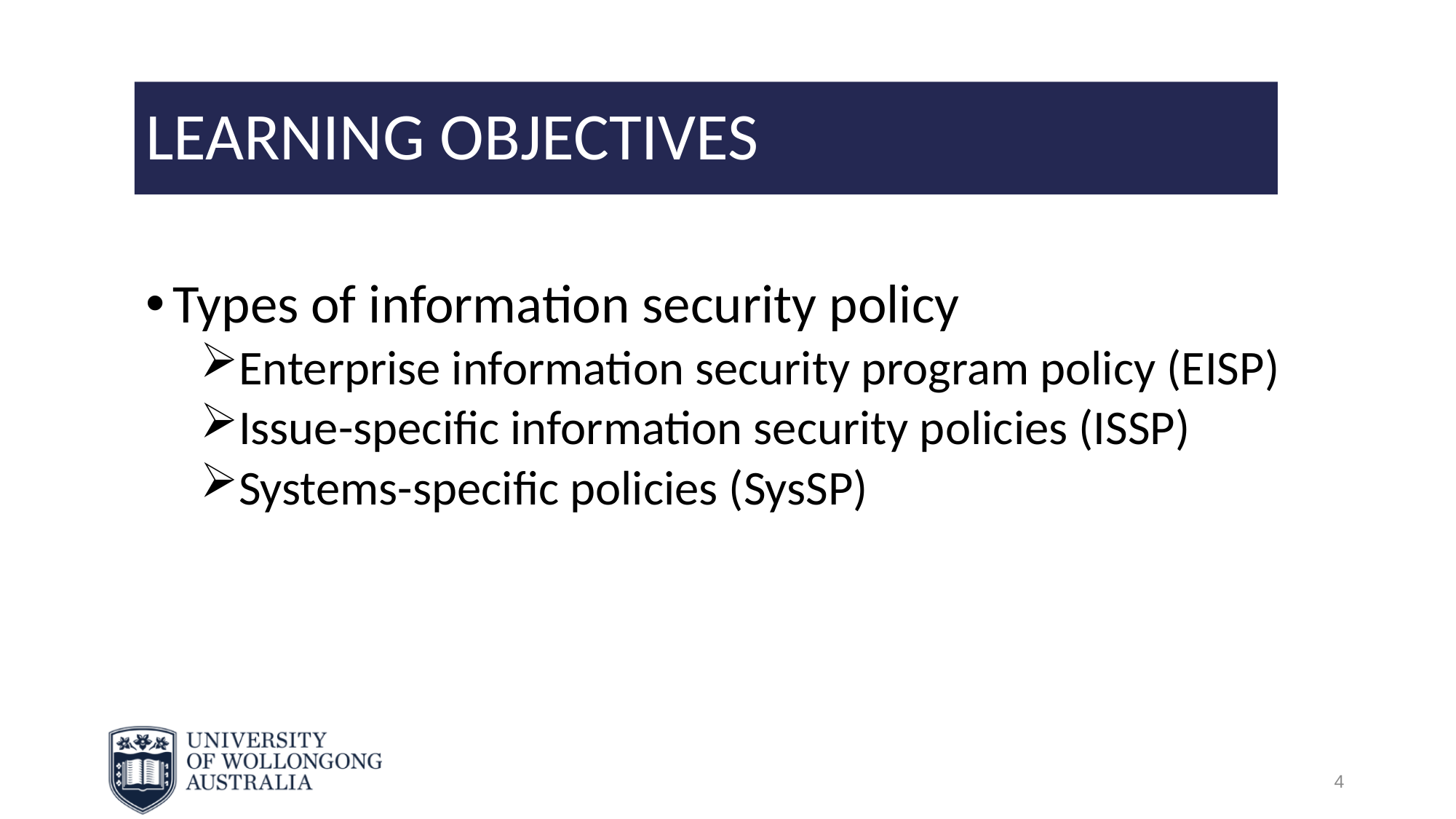

# LEARNING OBJECTIVES
Types of information security policy
Enterprise information security program policy (EISP)
Issue-specific information security policies (ISSP)
Systems-specific policies (SysSP)
4